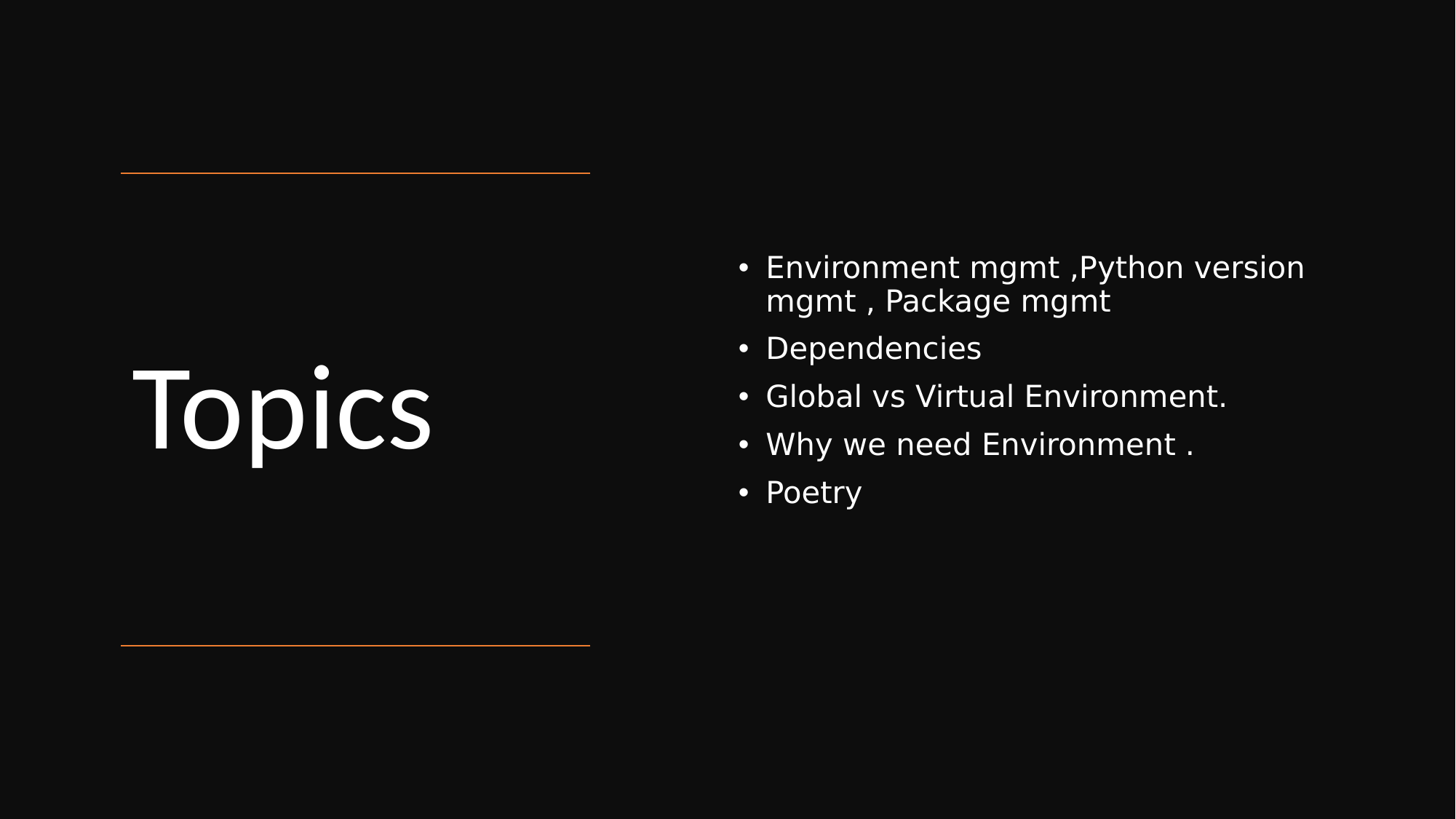

Environment mgmt ,Python version mgmt , Package mgmt
Dependencies
Global vs Virtual Environment.
Why we need Environment .
Poetry

# Topics